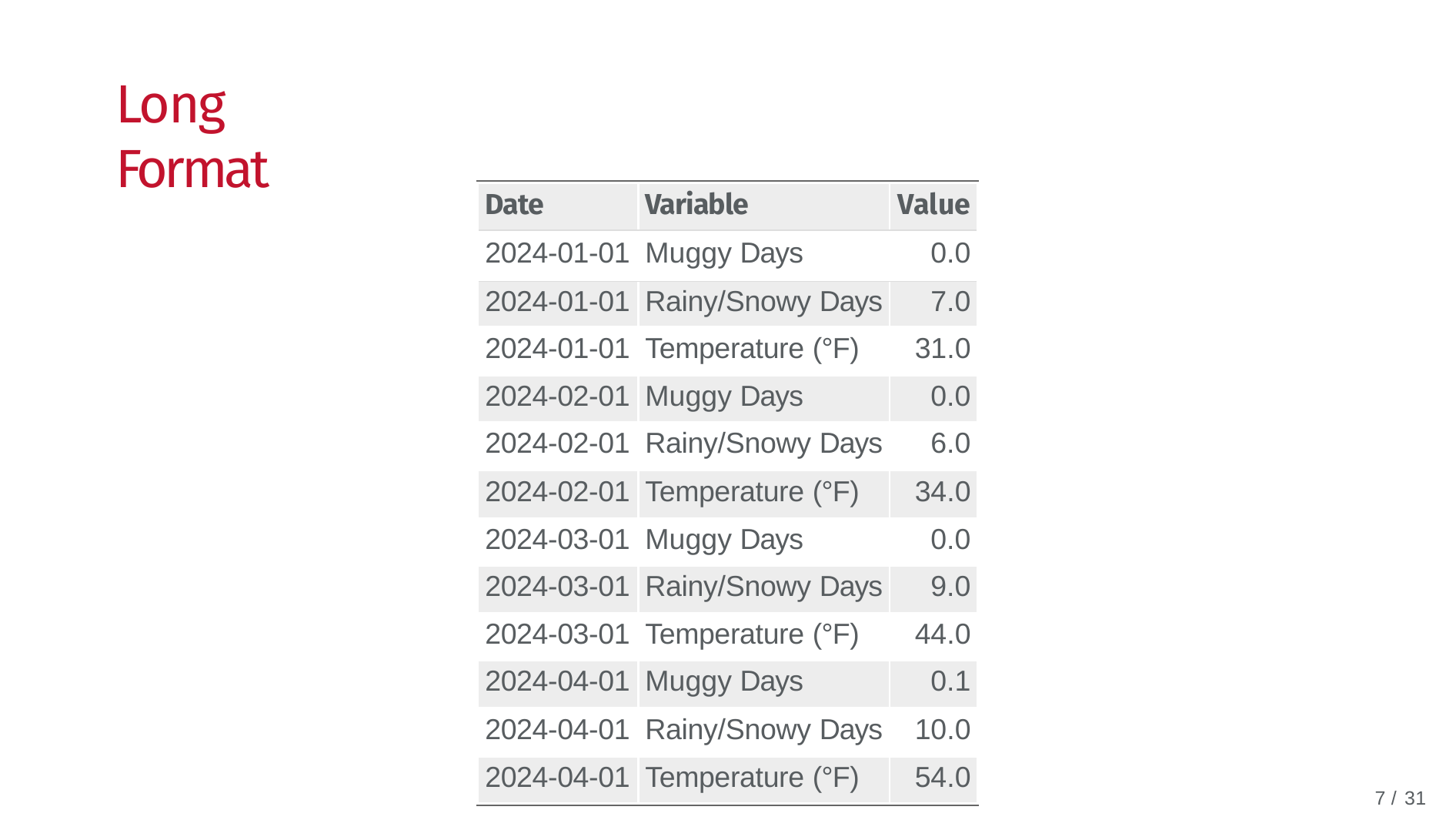

# Long Format

| Date | Variable | Value |
| --- | --- | --- |
| 2024-01-01 | Muggy Days | 0.0 |
| 2024-01-01 | Rainy/Snowy Days | 7.0 |
| 2024-01-01 | Temperature (°F) | 31.0 |
| 2024-02-01 | Muggy Days | 0.0 |
| 2024-02-01 | Rainy/Snowy Days | 6.0 |
| 2024-02-01 | Temperature (°F) | 34.0 |
| 2024-03-01 | Muggy Days | 0.0 |
| 2024-03-01 | Rainy/Snowy Days | 9.0 |
| 2024-03-01 | Temperature (°F) | 44.0 |
| 2024-04-01 | Muggy Days | 0.1 |
| 2024-04-01 | Rainy/Snowy Days | 10.0 |
| 2024-04-01 | Temperature (°F) | 54.0 |
7 / 31